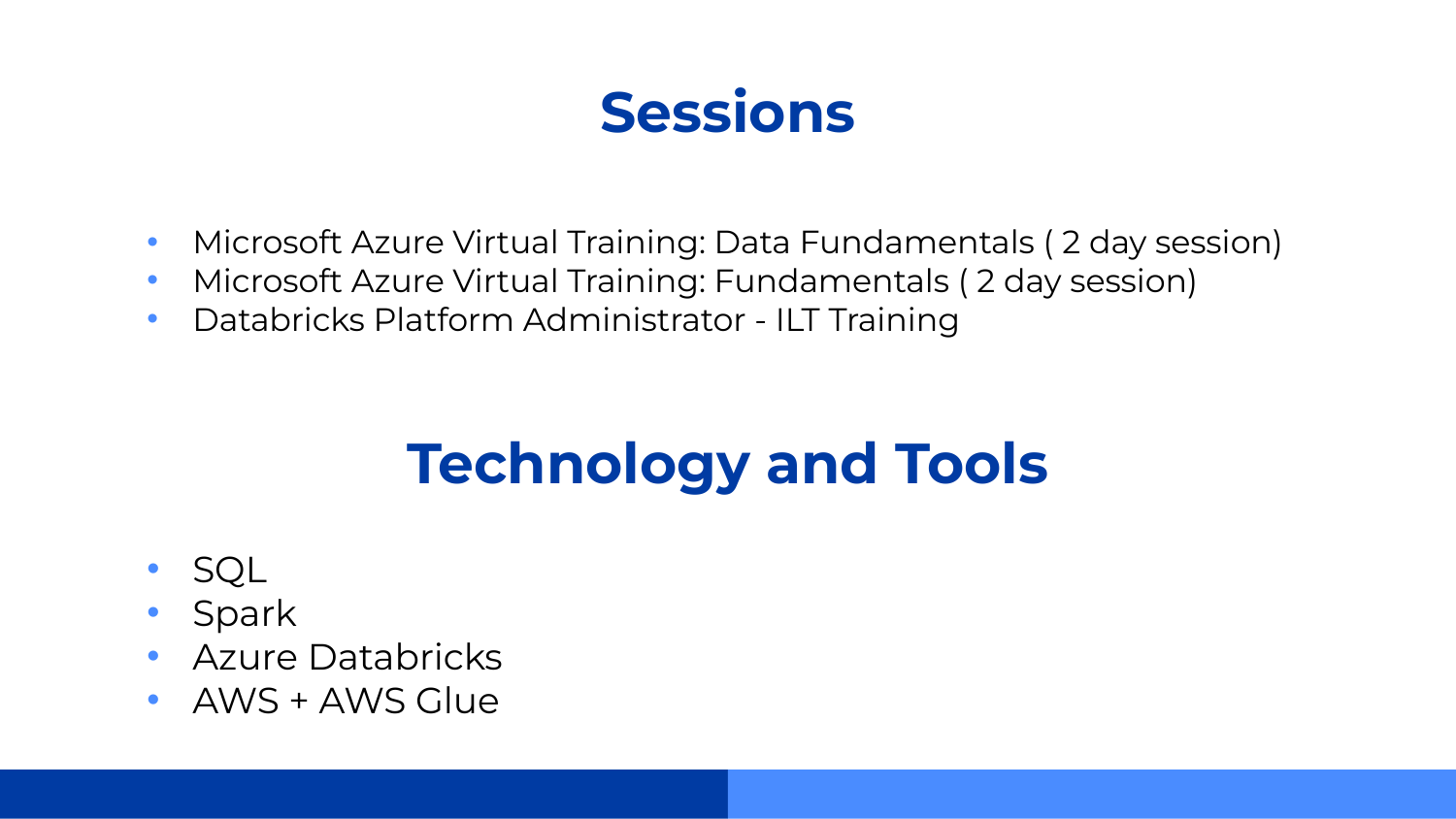

# Sessions
Microsoft Azure Virtual Training: Data Fundamentals ( 2 day session)
Microsoft Azure Virtual Training: Fundamentals ( 2 day session)
Databricks Platform Administrator - ILT Training

Technology and Tools
SQL
Spark
Azure Databricks
AWS + AWS Glue